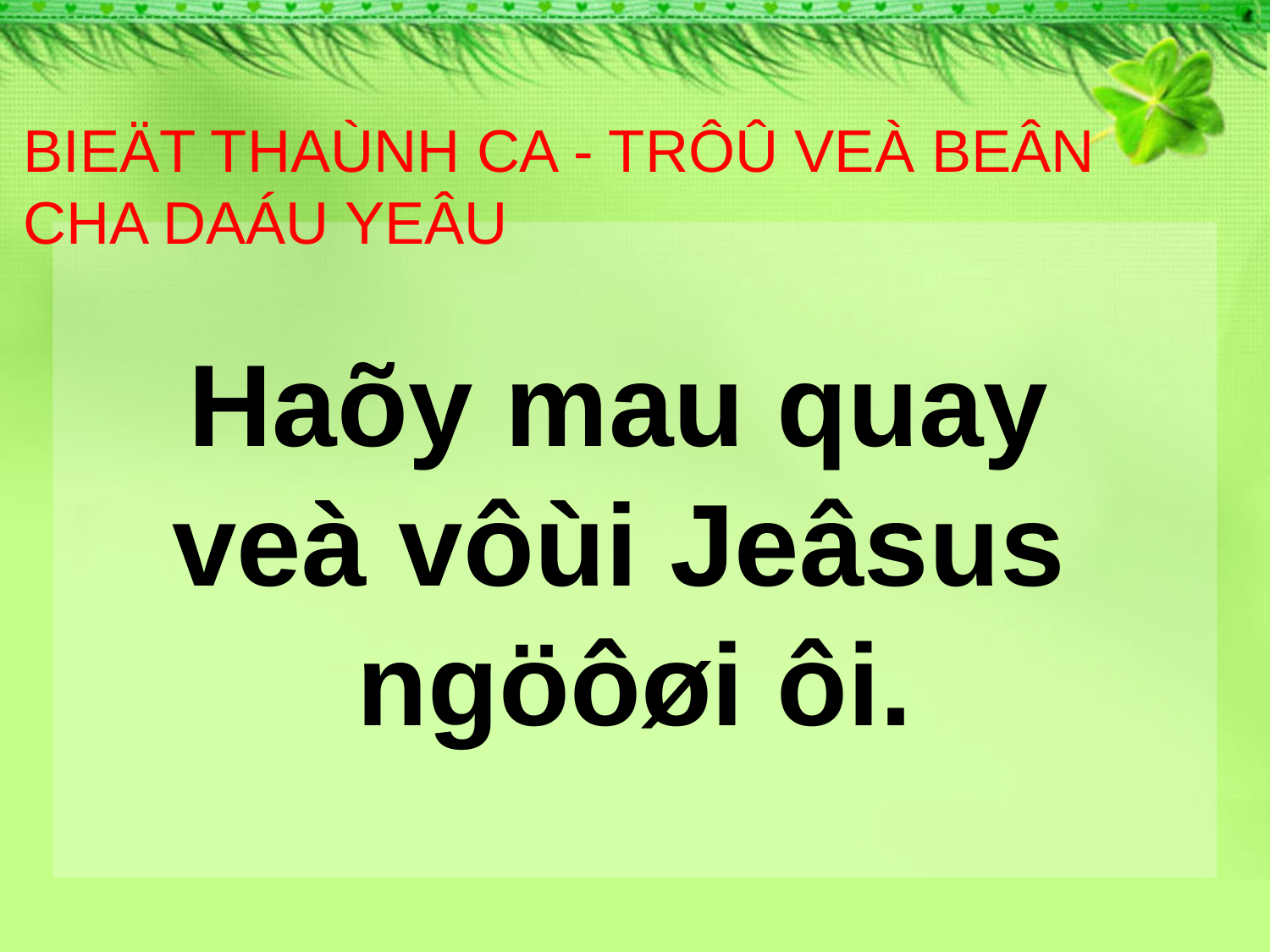

BIEÄT THAÙNH CA - TRÔÛ VEÀ BEÂN CHA DAÁU YEÂU

Haõy mau quay
veà vôùi Jeâsus
ngöôøi ôi.